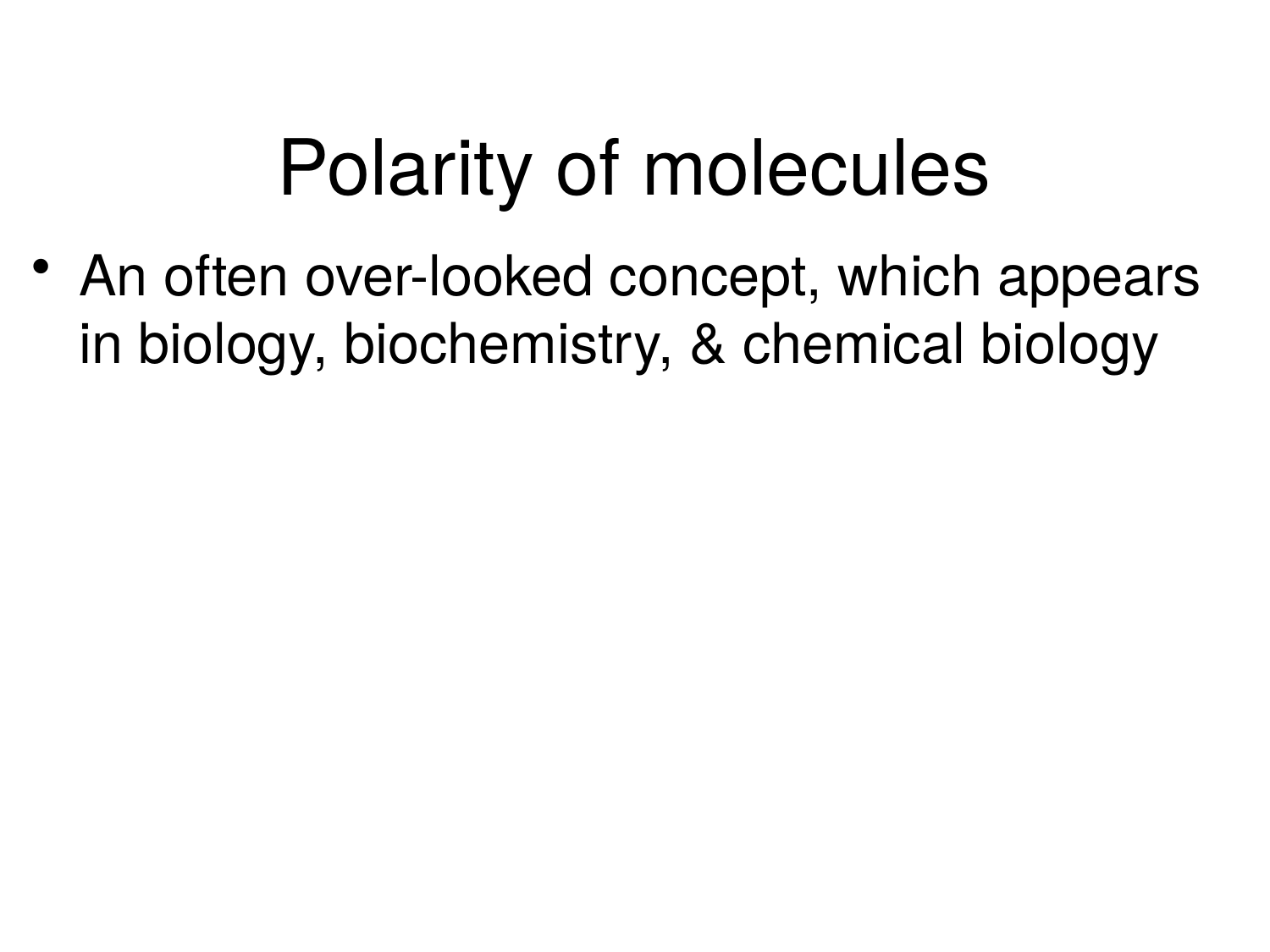

# Polarity of molecules
An often over-looked concept, which appears in biology, biochemistry, & chemical biology